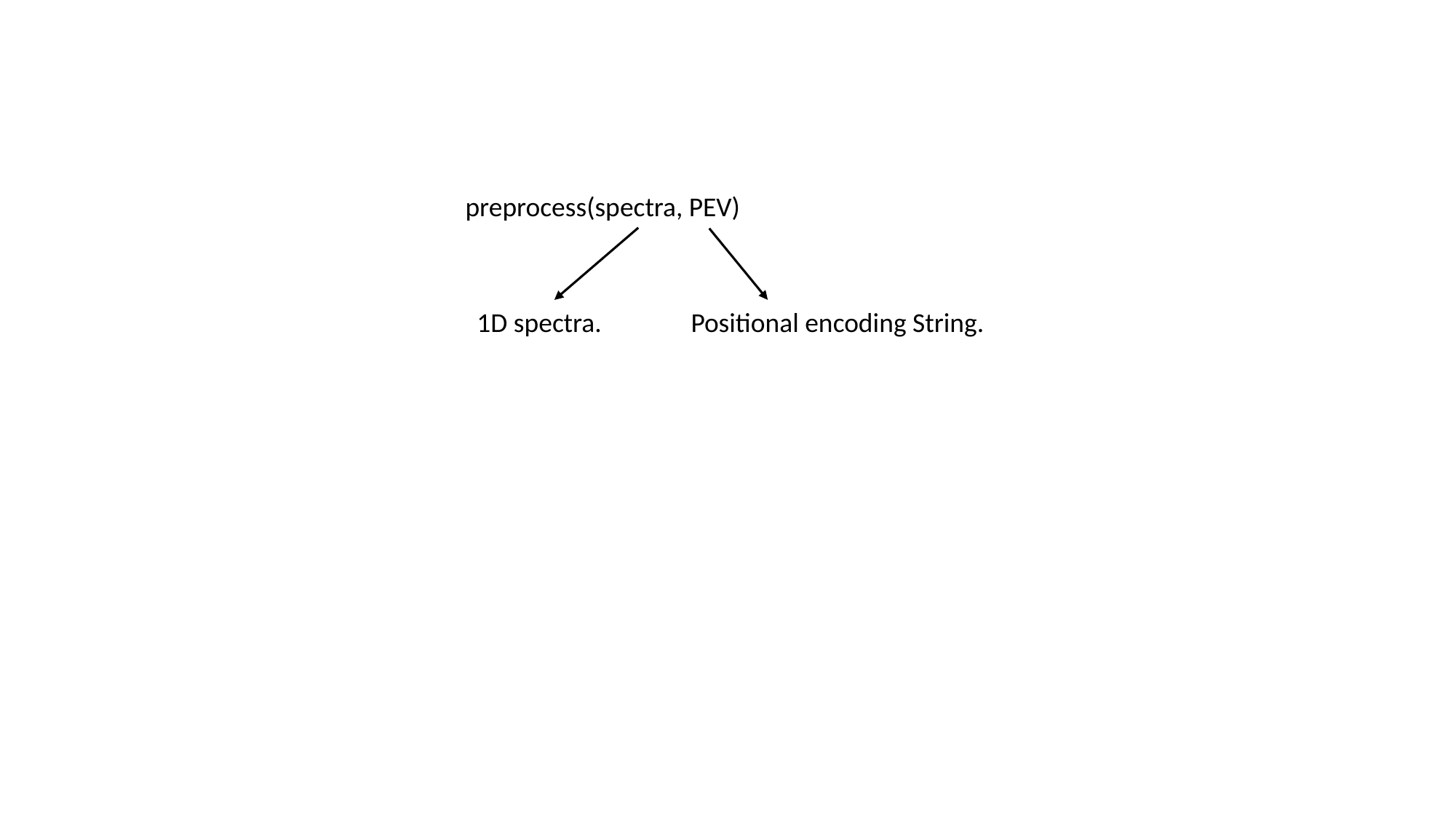

preprocess(spectra, PEV)
1D spectra.
Positional encoding String.